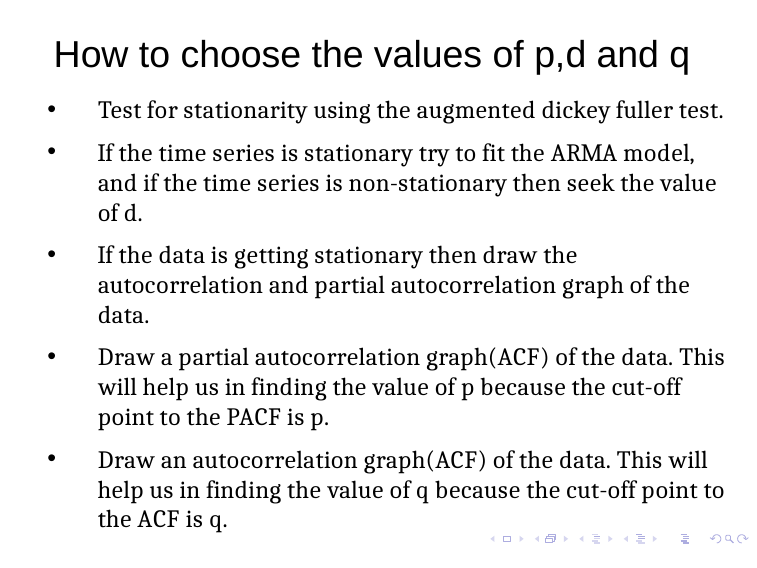

# How to choose the values of p,d and q
Test for stationarity using the augmented dickey fuller test.
If the time series is stationary try to fit the ARMA model, and if the time series is non-stationary then seek the value of d.
If the data is getting stationary then draw the autocorrelation and partial autocorrelation graph of the data.
Draw a partial autocorrelation graph(ACF) of the data. This will help us in finding the value of p because the cut-off point to the PACF is p.
Draw an autocorrelation graph(ACF) of the data. This will help us in finding the value of q because the cut-off point to the ACF is q.